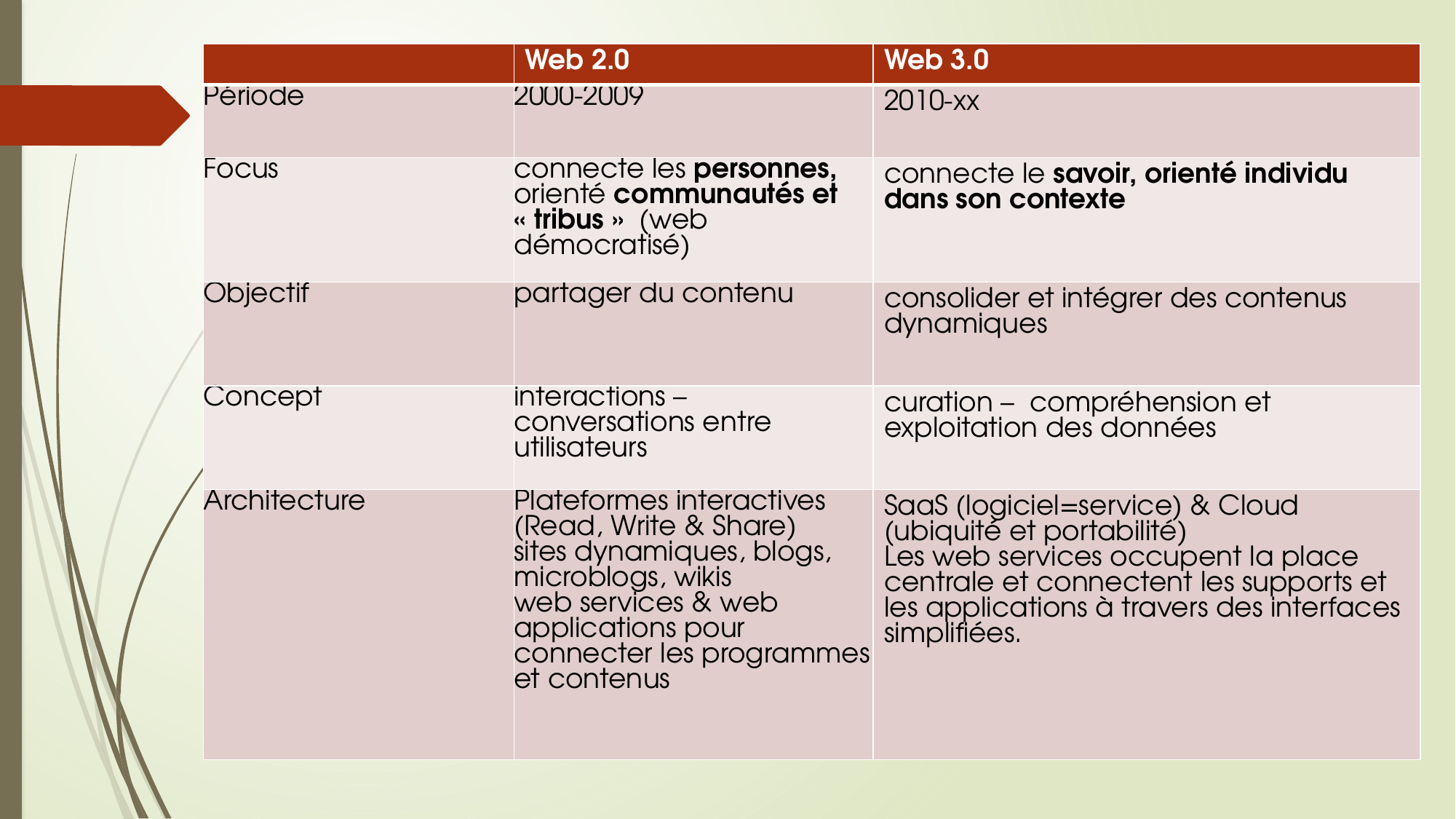

|  | Web 2.0 | Web 3.0 |
| --- | --- | --- |
| Période | 2000-2009 | 2010-xx |
| Focus | connecte les personnes, orienté communautés et « tribus »  (web démocratisé) | connecte le savoir, orienté individu dans son contexte |
| Objectif | partager du contenu | consolider et intégrer des contenus dynamiques |
| Concept | interactions – conversations entre utilisateurs | curation –  compréhension et exploitation des données |
| Architecture | Plateformes interactives (Read, Write & Share) sites dynamiques, blogs, microblogs, wikis web services & web applications pour connecter les programmes et contenus | SaaS (logiciel=service) & Cloud (ubiquité et portabilité) Les web services occupent la place centrale et connectent les supports et les applications à travers des interfaces simplifiées. |